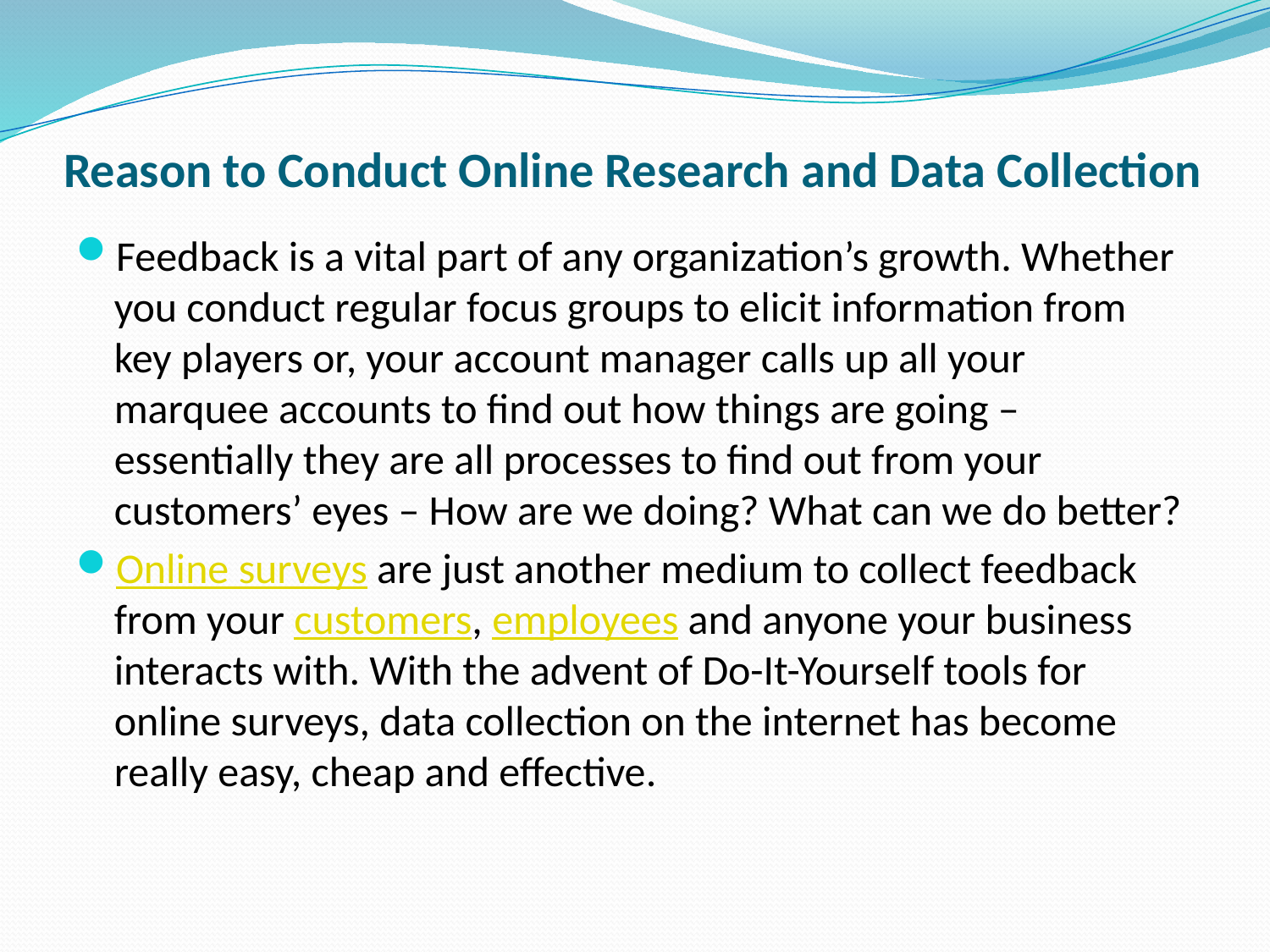

# Reason to Conduct Online Research and Data Collection
Feedback is a vital part of any organization’s growth. Whether you conduct regular focus groups to elicit information from key players or, your account manager calls up all your marquee accounts to find out how things are going – essentially they are all processes to find out from your customers’ eyes – How are we doing? What can we do better?
Online surveys are just another medium to collect feedback from your customers, employees and anyone your business interacts with. With the advent of Do-It-Yourself tools for online surveys, data collection on the internet has become really easy, cheap and effective.